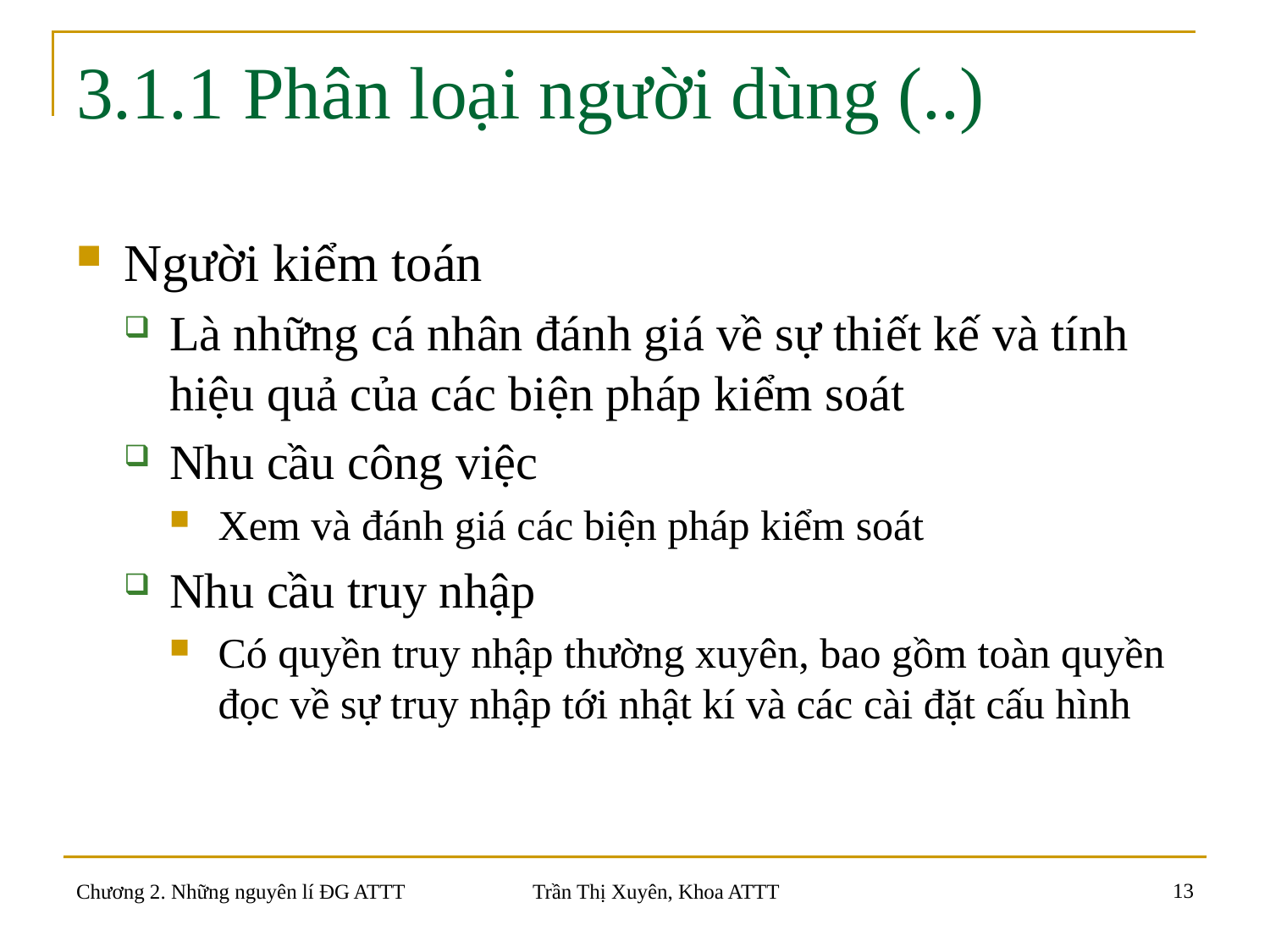

# 3.1.1 Phân loại người dùng (..)
Người kiểm toán
Là những cá nhân đánh giá về sự thiết kế và tính hiệu quả của các biện pháp kiểm soát
Nhu cầu công việc
Xem và đánh giá các biện pháp kiểm soát
Nhu cầu truy nhập
Có quyền truy nhập thường xuyên, bao gồm toàn quyền đọc về sự truy nhập tới nhật kí và các cài đặt cấu hình
13
Chương 2. Những nguyên lí ĐG ATTT
Trần Thị Xuyên, Khoa ATTT